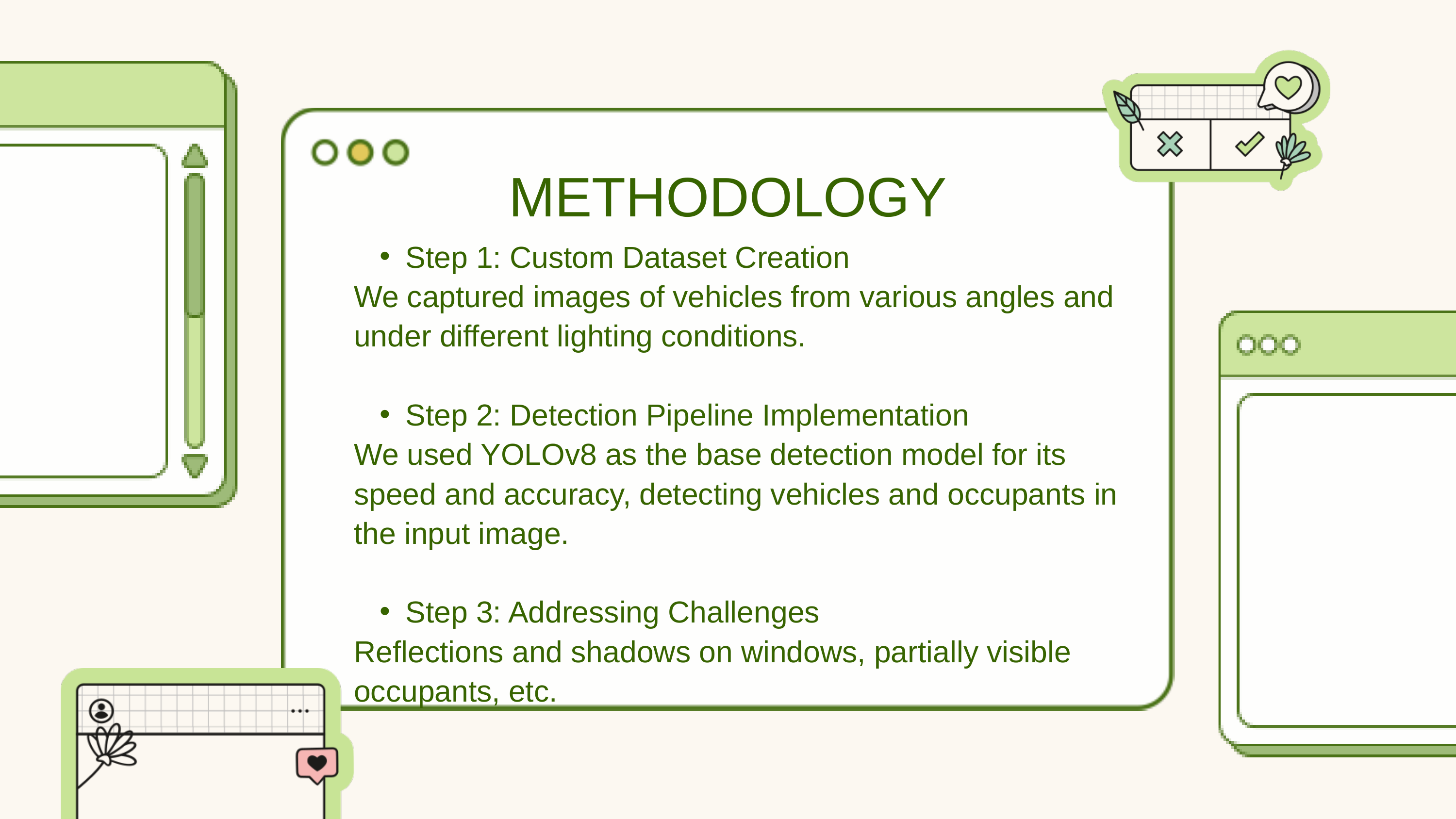

METHODOLOGY
Step 1: Custom Dataset Creation
We captured images of vehicles from various angles and under different lighting conditions.

Step 2: Detection Pipeline Implementation
We used YOLOv8 as the base detection model for its speed and accuracy, detecting vehicles and occupants in the input image.

Step 3: Addressing Challenges
Reflections and shadows on windows, partially visible occupants, etc.